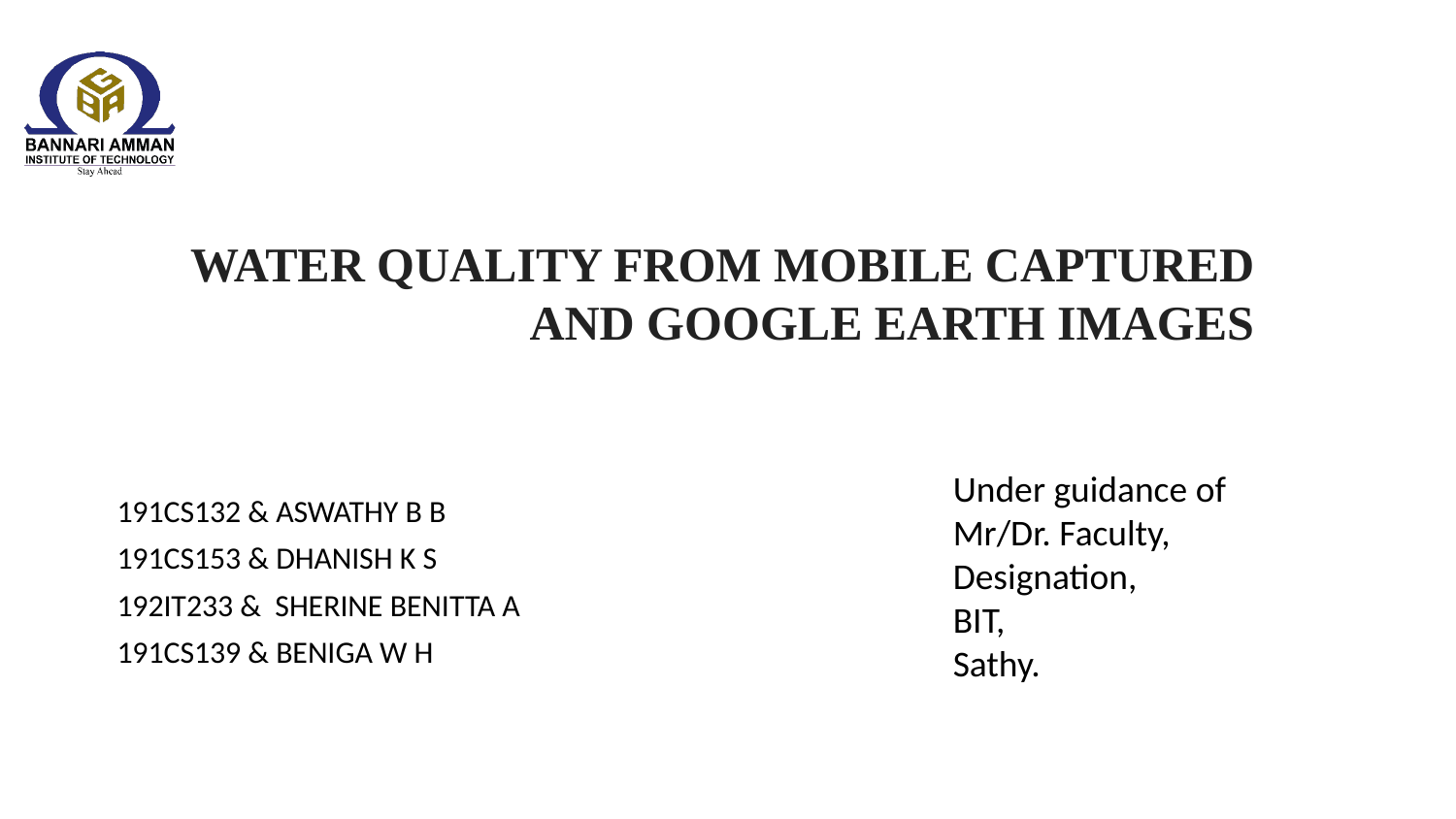

# WATER QUALITY FROM MOBILE CAPTURED AND GOOGLE EARTH IMAGES

Under guidance of
Mr/Dr. Faculty,
Designation,
BIT,
Sathy.

191CS132 & ASWATHY B B
191CS153 & DHANISH K S
192IT233 &  SHERINE BENITTA A
191CS139 & BENIGA W H